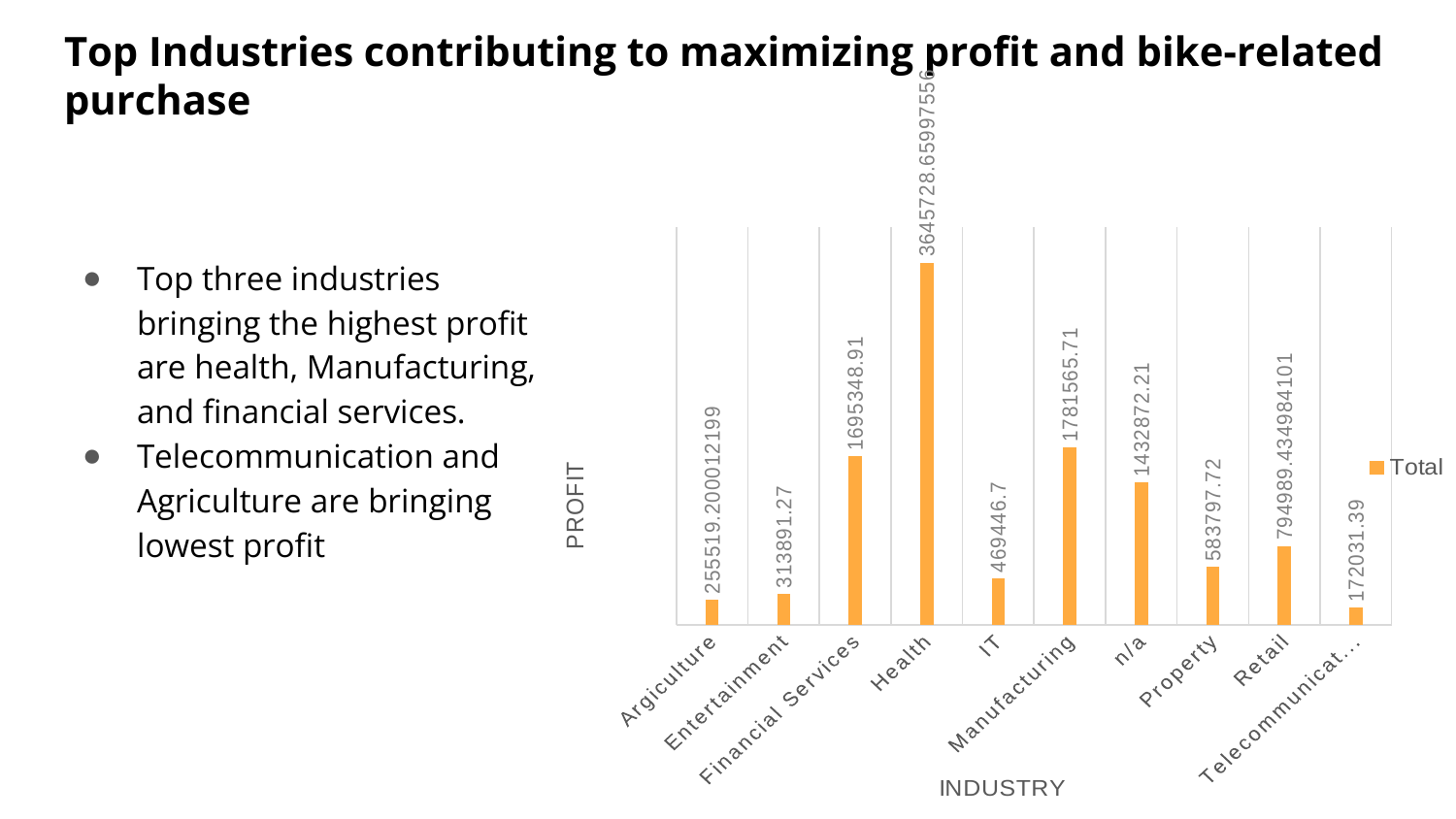

# Top Industries contributing to maximizing profit and bike-related purchase

### Chart

| Category | Total |
|---|---|
| Argiculture | 255519.2000121994 |
| Entertainment | 313891.26999999996 |
| Financial Services | 1695348.910000001 |
| Health | 3645728.659975555 |
| IT | 469446.69999999984 |
| Manufacturing | 1781565.7100000011 |
| n/a | 1432872.2100000032 |
| Property | 583797.7199999997 |
| Retail | 794989.4349841012 |
| Telecommunications | 172031.38999999996 |
Top three industries bringing the highest profit are health, Manufacturing, and financial services.
Telecommunication and Agriculture are bringing lowest profit